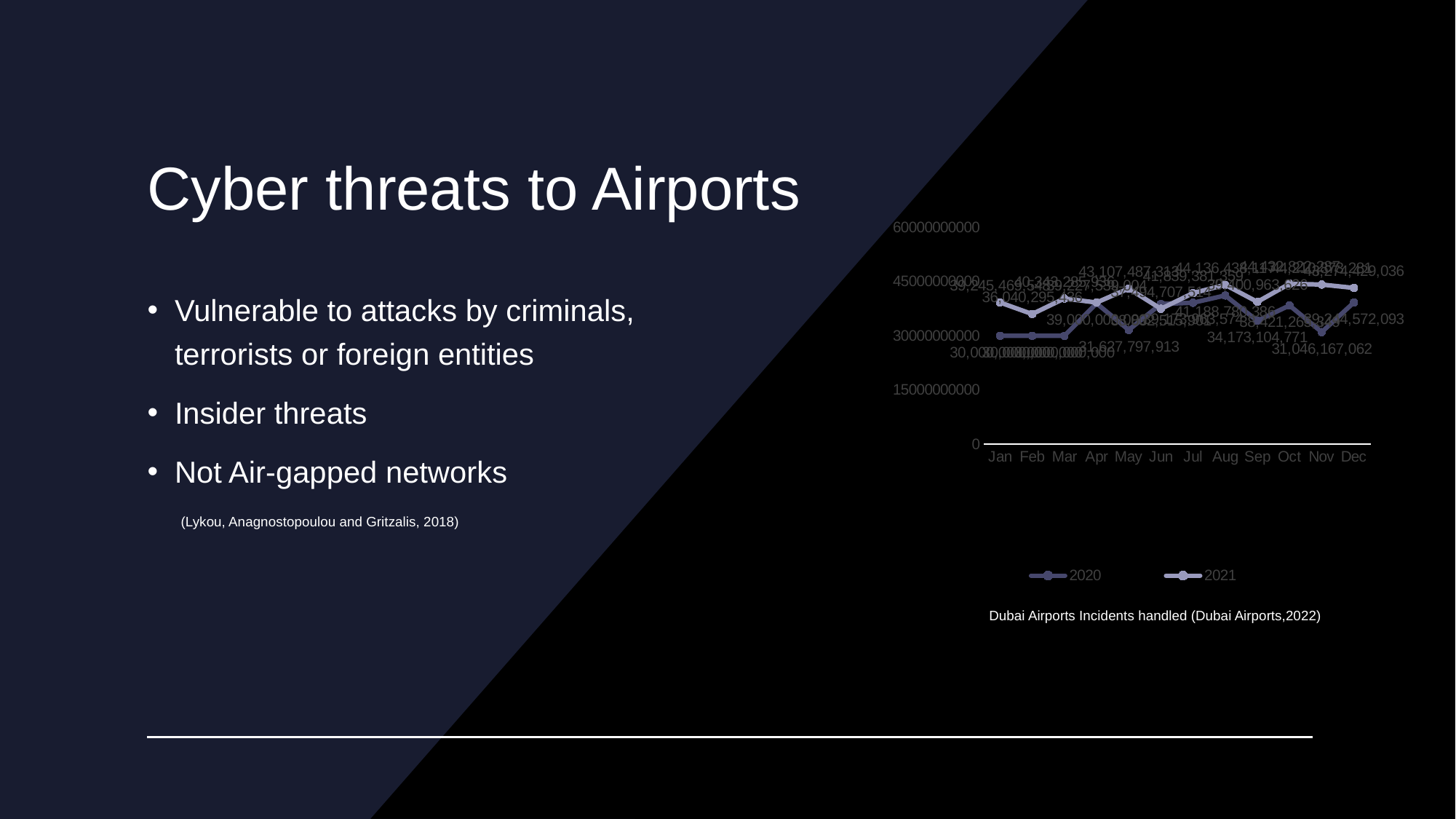

# Cyber threats to Airports

### Chart

| Category | 2020 | 2021 |
|---|---|---|
| Jan | 30000000000.0 | 39245469548.0 |
| Feb | 30000000000.0 | 36040295436.0 |
| Mar | 30000000000.0 | 40343285936.0 |
| Apr | 39000000000.0 | 39227539004.0 |
| May | 31627797913.0 | 43107487313.0 |
| Jun | 38832515901.0 | 37494707514.0 |
| Jul | 39173963574.0 | 41839381359.0 |
| Aug | 41188780386.0 | 44136438117.0 |
| Sep | 34173104771.0 | 39400963626.0 |
| Oct | 38421265349.0 | 44432822287.0 |
| Nov | 31046167062.0 | 44210873281.0 |
| Dec | 39244572093.0 | 43274429036.0 |
Vulnerable to attacks by criminals, terrorists or foreign entities
Insider threats
Not Air-gapped networks

(Lykou, Anagnostopoulou and Gritzalis, 2018)
Dubai Airports Incidents handled (Dubai Airports,2022)